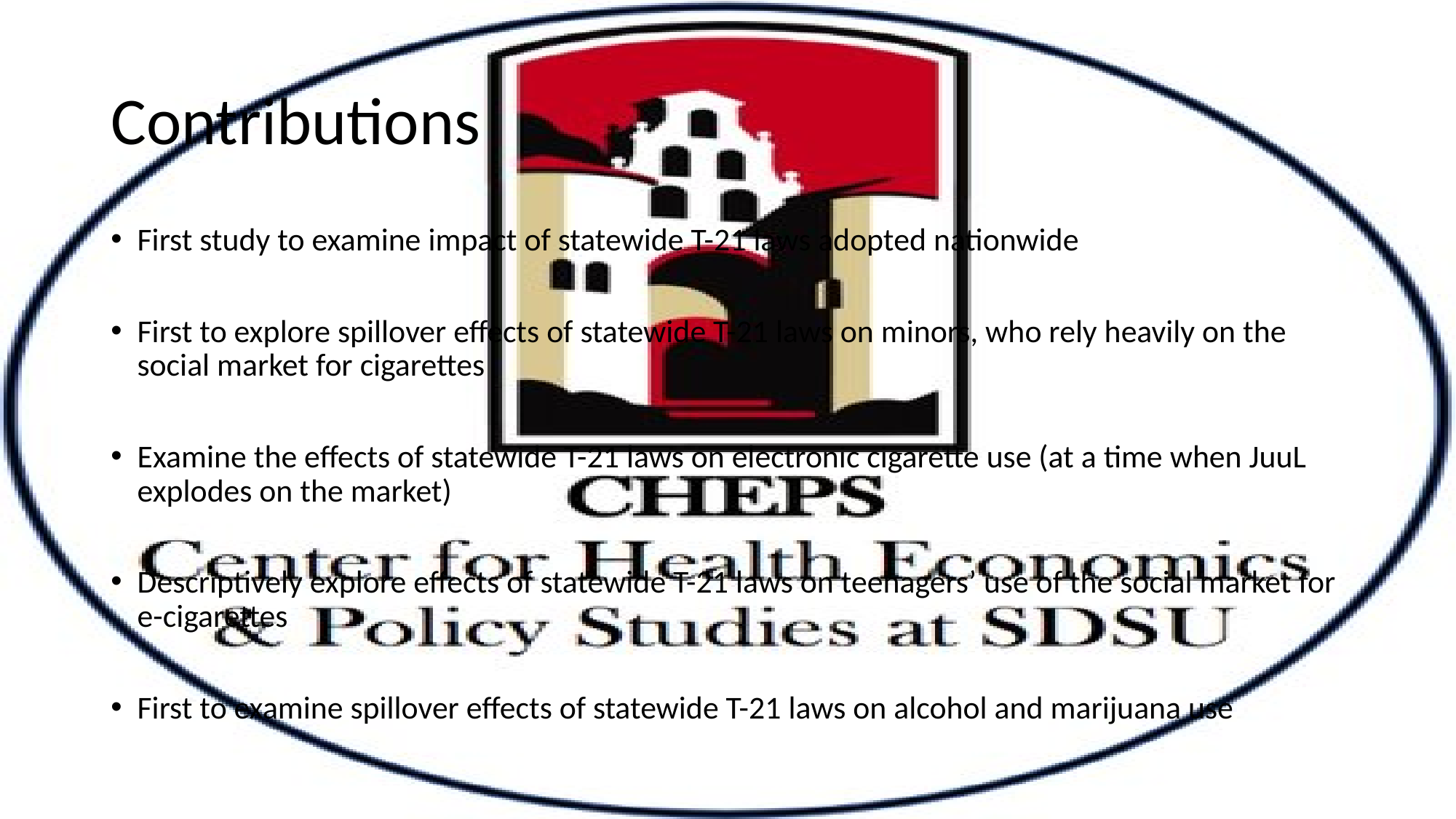

# Contributions
First study to examine impact of statewide T-21 laws adopted nationwide

First to explore spillover effects of statewide T-21 laws on minors, who rely heavily on the social market for cigarettes

Examine the effects of statewide T-21 laws on electronic cigarette use (at a time when JuuL explodes on the market)

Descriptively explore effects of statewide T-21 laws on teenagers’ use of the social market for e-cigarettes

First to examine spillover effects of statewide T-21 laws on alcohol and marijuana use